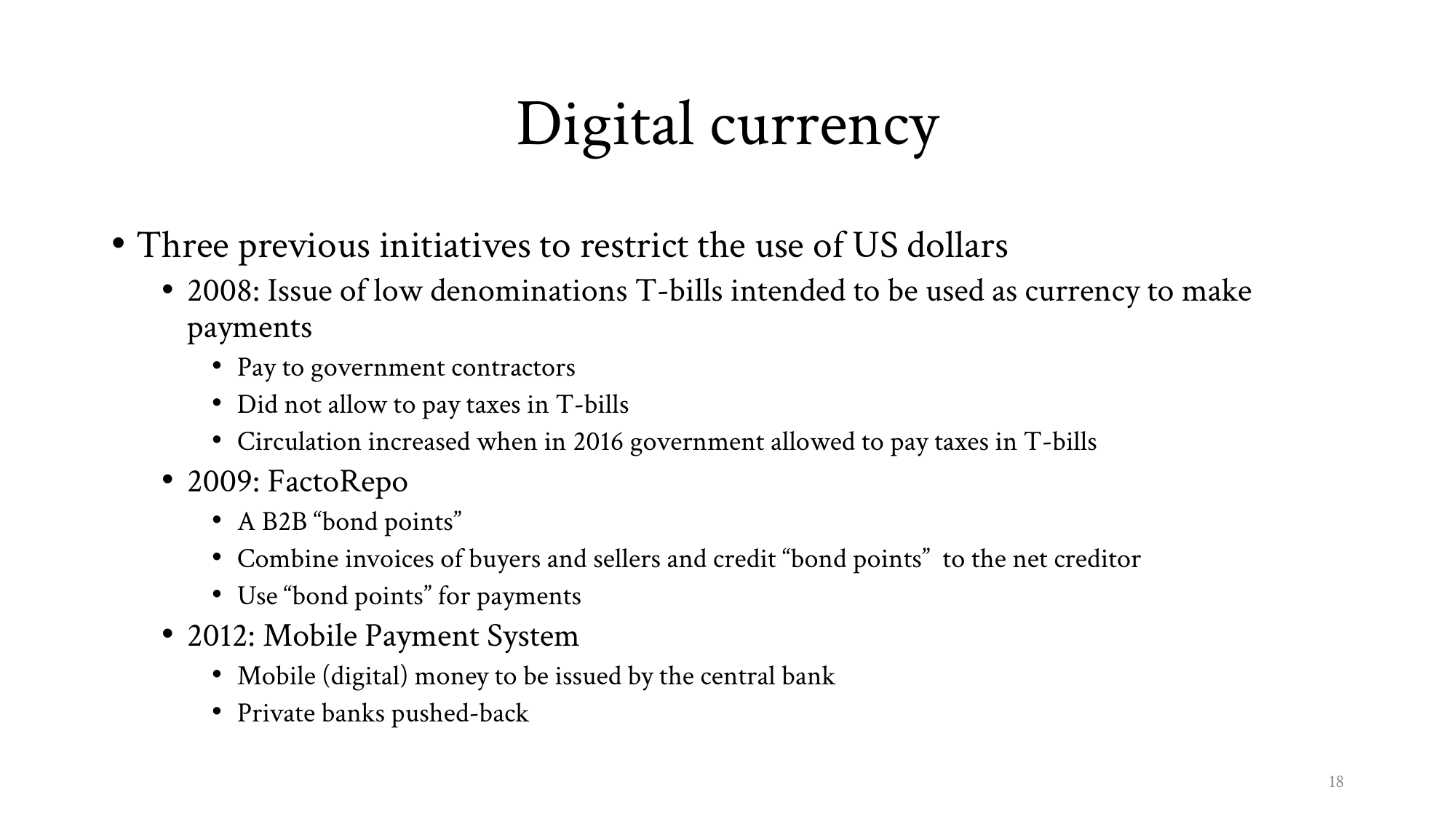

# Digital currency
Three previous initiatives to restrict the use of US dollars
2008: Issue of low denominations T-bills intended to be used as currency to make payments
Pay to government contractors
Did not allow to pay taxes in T-bills
Circulation increased when in 2016 government allowed to pay taxes in T-bills
2009: FactoRepo
A B2B “bond points”
Combine invoices of buyers and sellers and credit “bond points”  to the net creditor
Use “bond points” for payments
2012: Mobile Payment System
Mobile (digital) money to be issued by the central bank
Private banks pushed-back

18